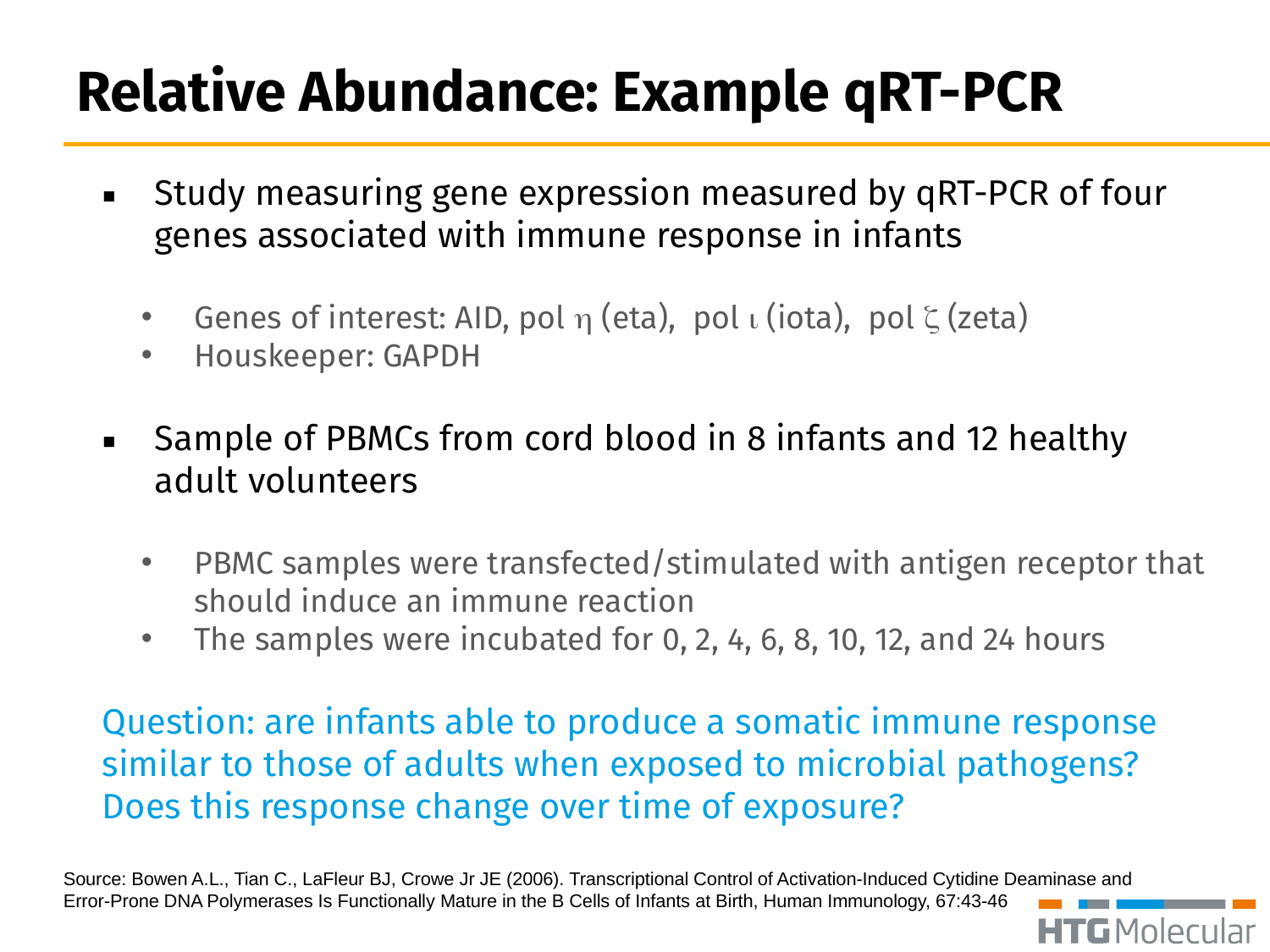

# Relative Abundance: Example qRT-PCR
Study measuring gene expression measured by qRT-PCR of four genes associated with immune response in infants

Genes of interest: AID, pol η (eta),  pol ι (iota),  pol ζ (zeta)
Houskeeper: GAPDH

Sample of PBMCs from cord blood in 8 infants and 12 healthy adult volunteers

PBMC samples were transfected/stimulated with antigen receptor that should induce an immune reaction
The samples were incubated for 0, 2, 4, 6, 8, 10, 12, and 24 hours

Question: are infants able to produce a somatic immune response similar to those of adults when exposed to microbial pathogens? Does this response change over time of exposure?

Source: Bowen A.L., Tian C., LaFleur BJ, Crowe Jr JE (2006). Transcriptional Control of Activation-Induced Cytidine Deaminase and Error-Prone DNA Polymerases Is Functionally Mature in the B Cells of Infants at Birth, Human Immunology, 67:43-46